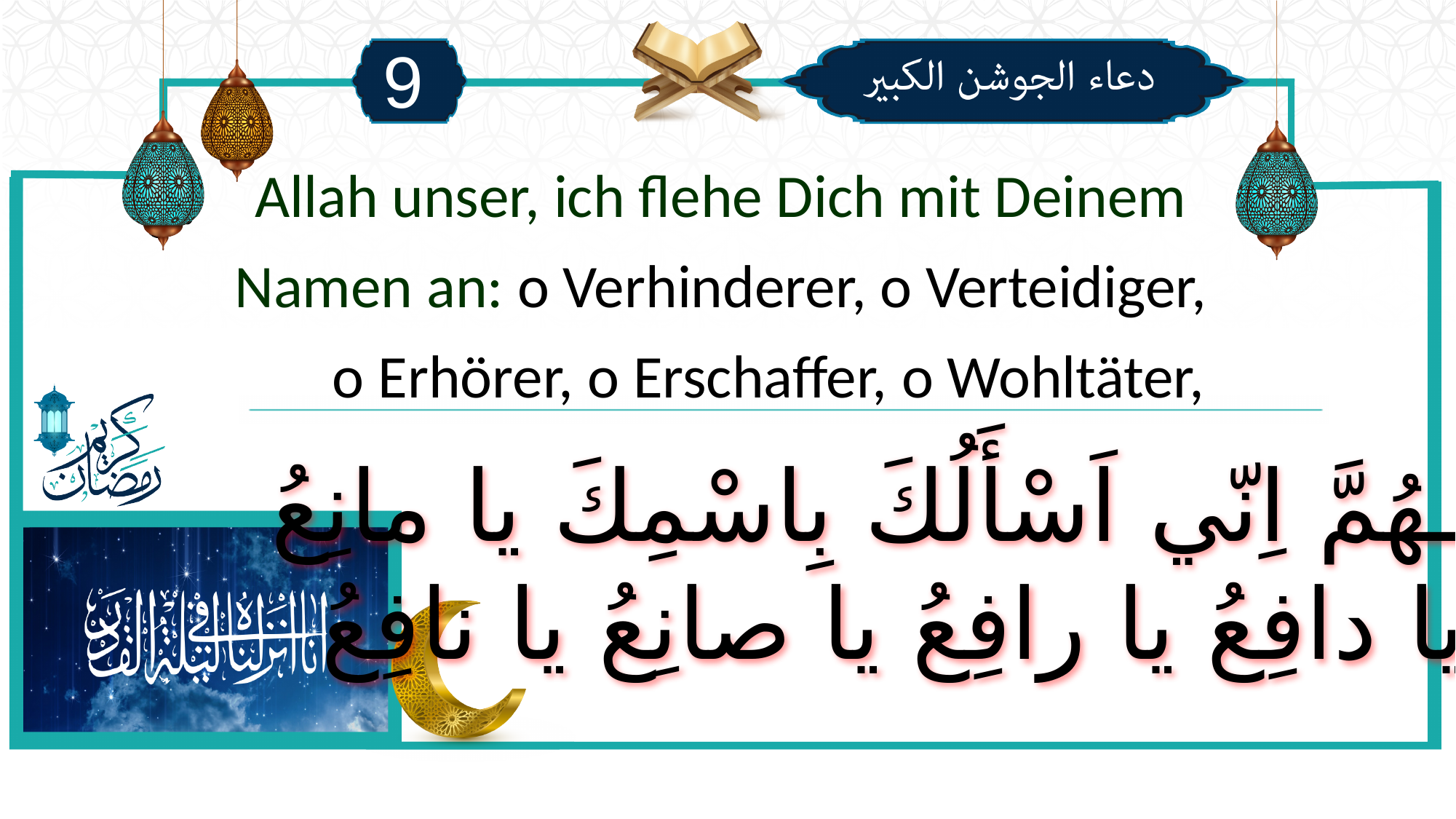

9
Allah unser, ich flehe Dich mit Deinem
Namen an: o Verhinderer, o Verteidiger,
      o Erhörer, o Erschaffer, o Wohltäter,
 اَللّـهُمَّ اِنّي اَسْأَلُكَ بِاسْمِكَ يا مانِعُ
يا دافِعُ يا رافِعُ يا صانِعُ يا نافِعُ